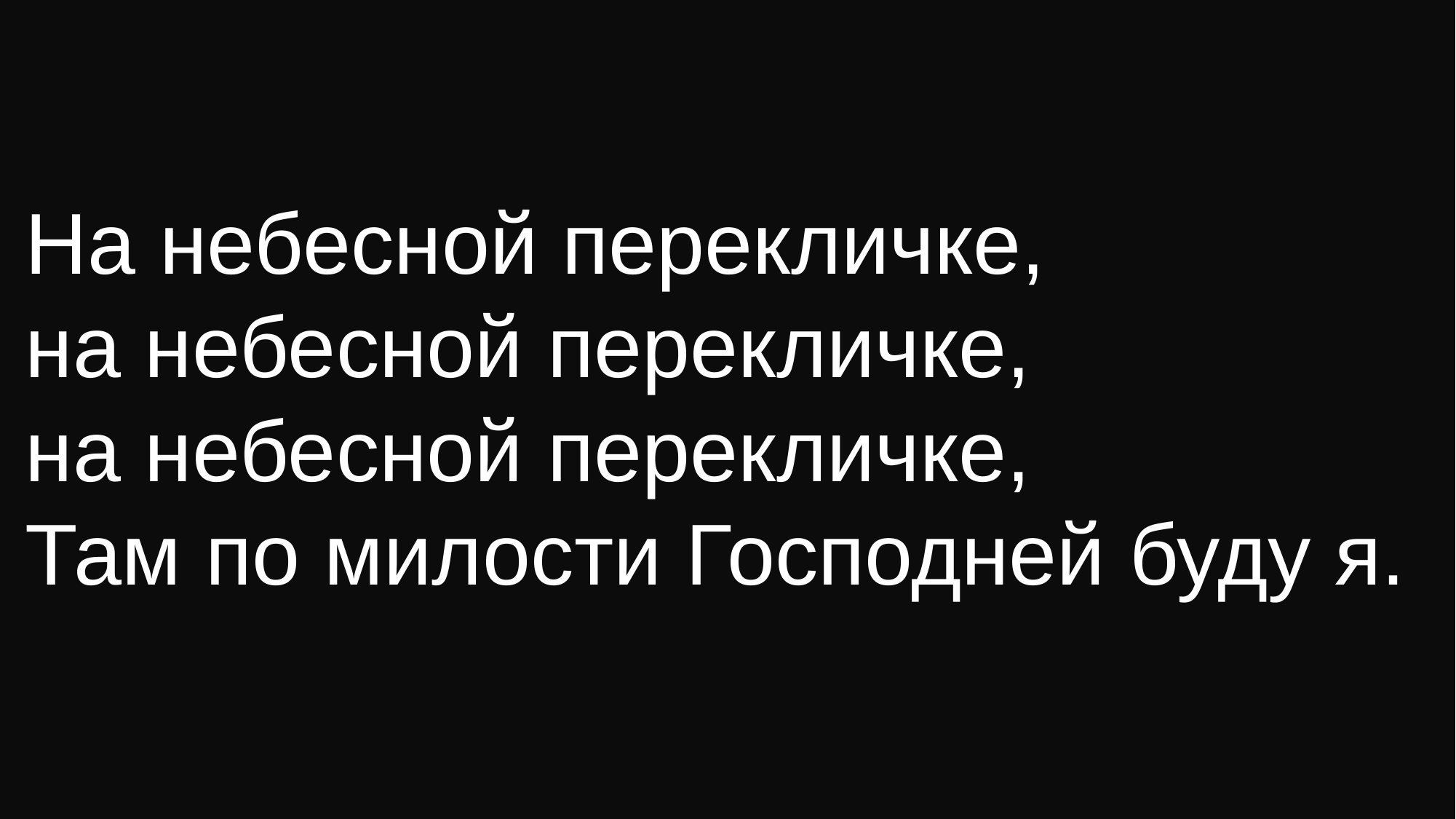

На небесной перекличке,
на небесной перекличке,
на небесной перекличке,
Там по милости Господней буду я.